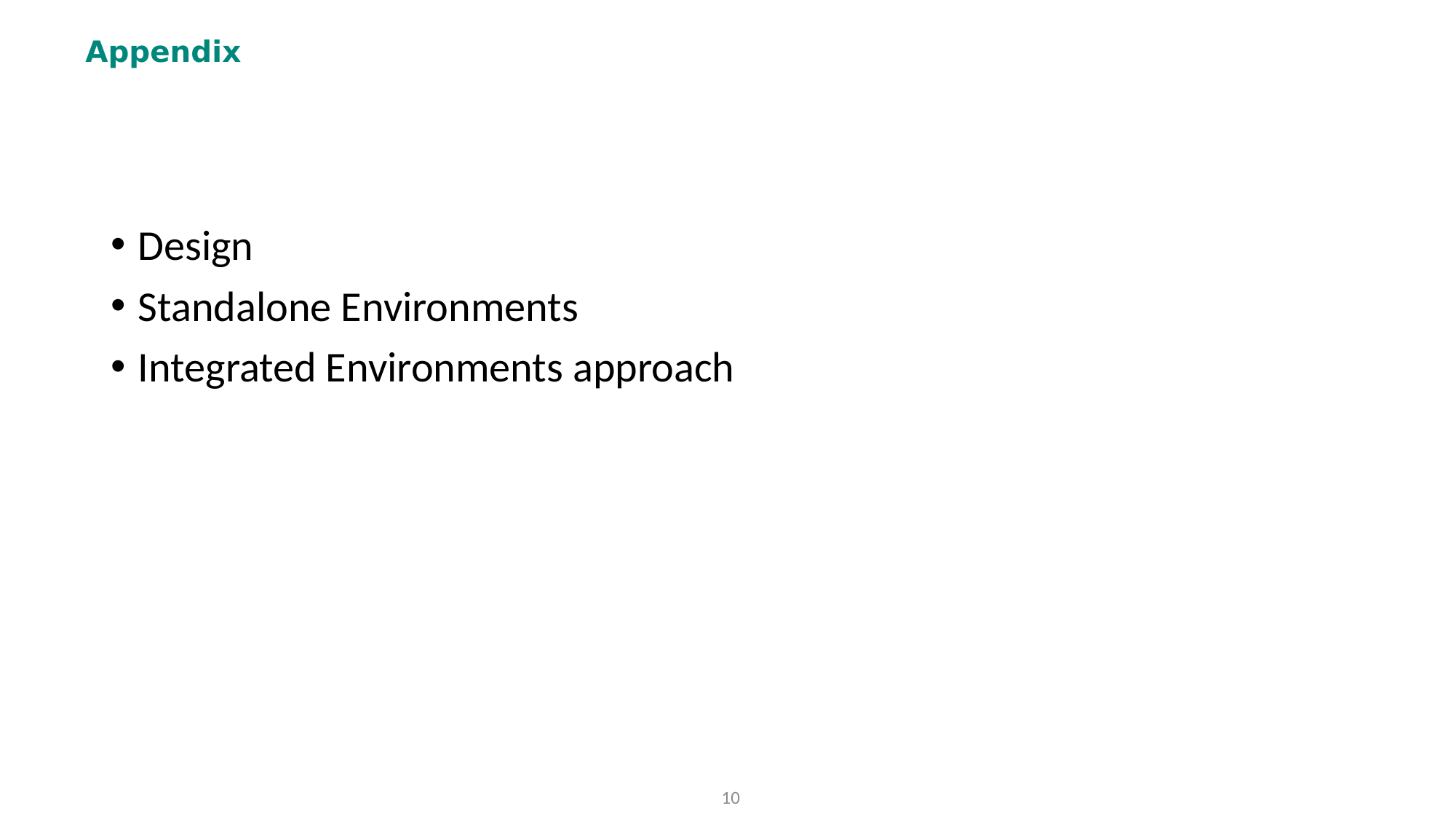

# Appendix
Design
Standalone Environments
Integrated Environments approach